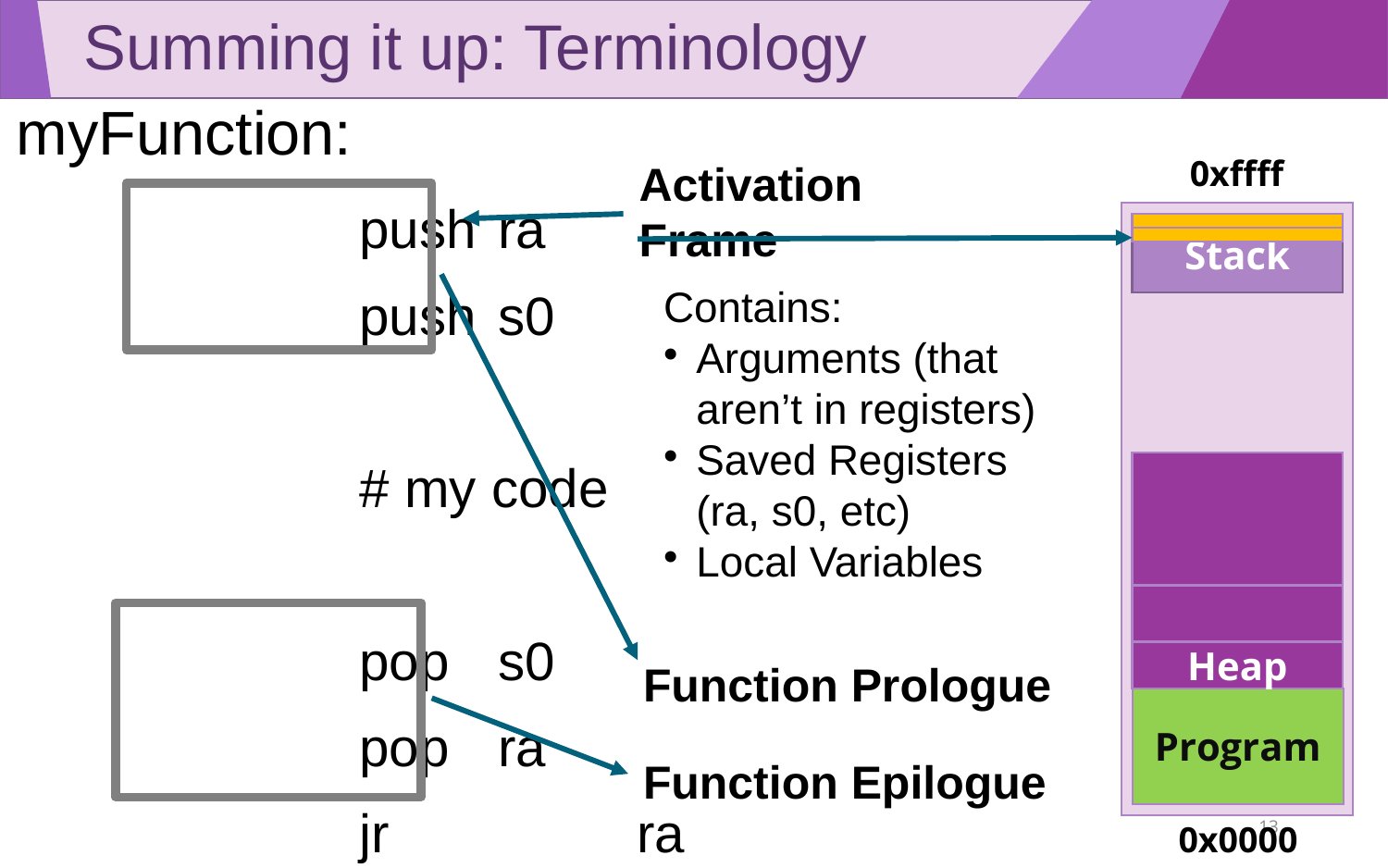

# Summing it up: Terminology
myFunction:
		push	ra
		push	s0

		# my code

		pop	s0
		pop	ra
		jr		ra
0xffff
Activation Frame

Memory

Stack

Contains:
Arguments (that aren’t in registers)
Saved Registers (ra, s0, etc)
Local Variables

Heap
Function Prologue
Program

Function Epilogue
13
0x0000